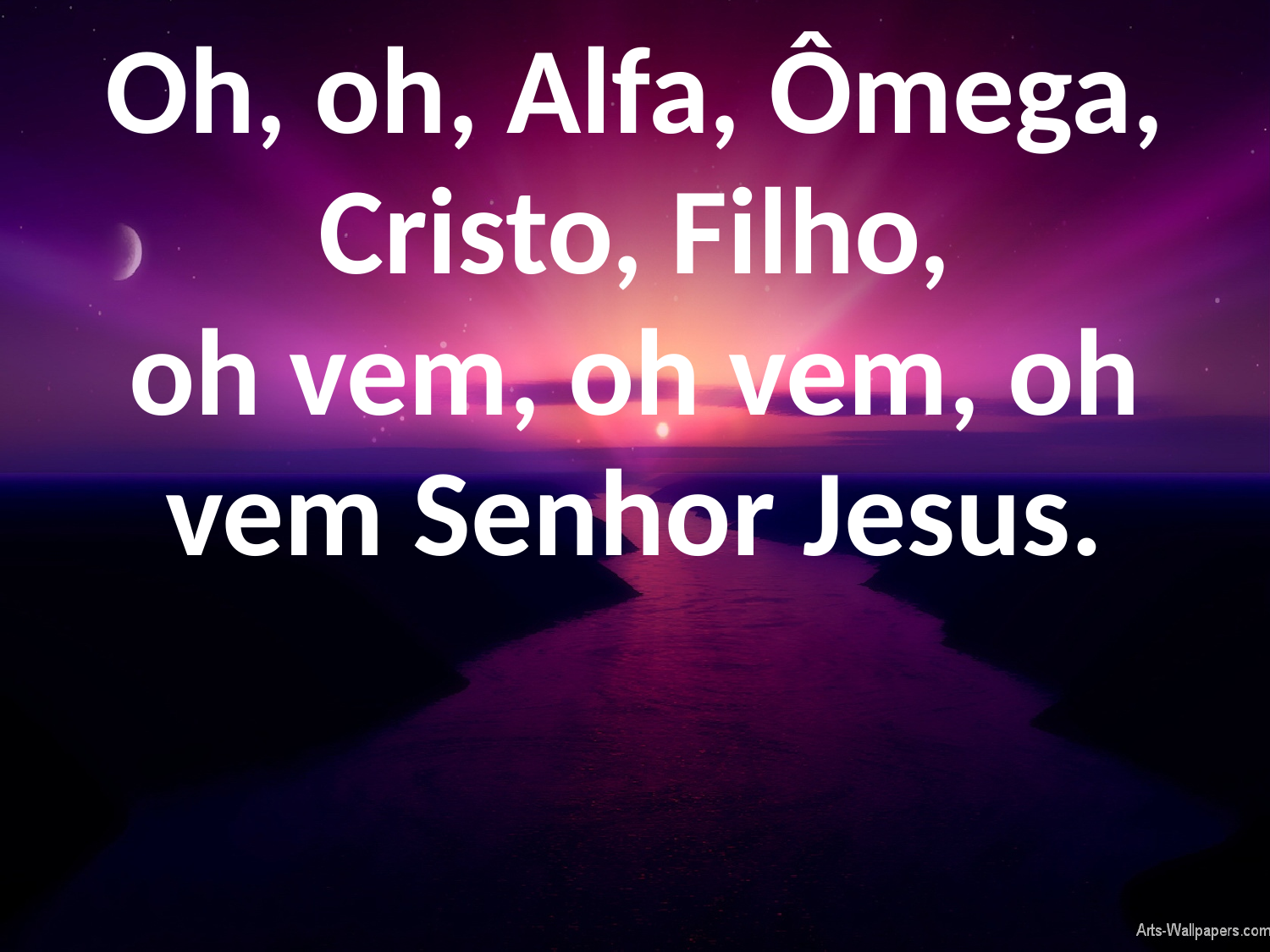

Oh, oh, Alfa, Ômega,
Cristo, Filho,
oh vem, oh vem, oh vem Senhor Jesus.